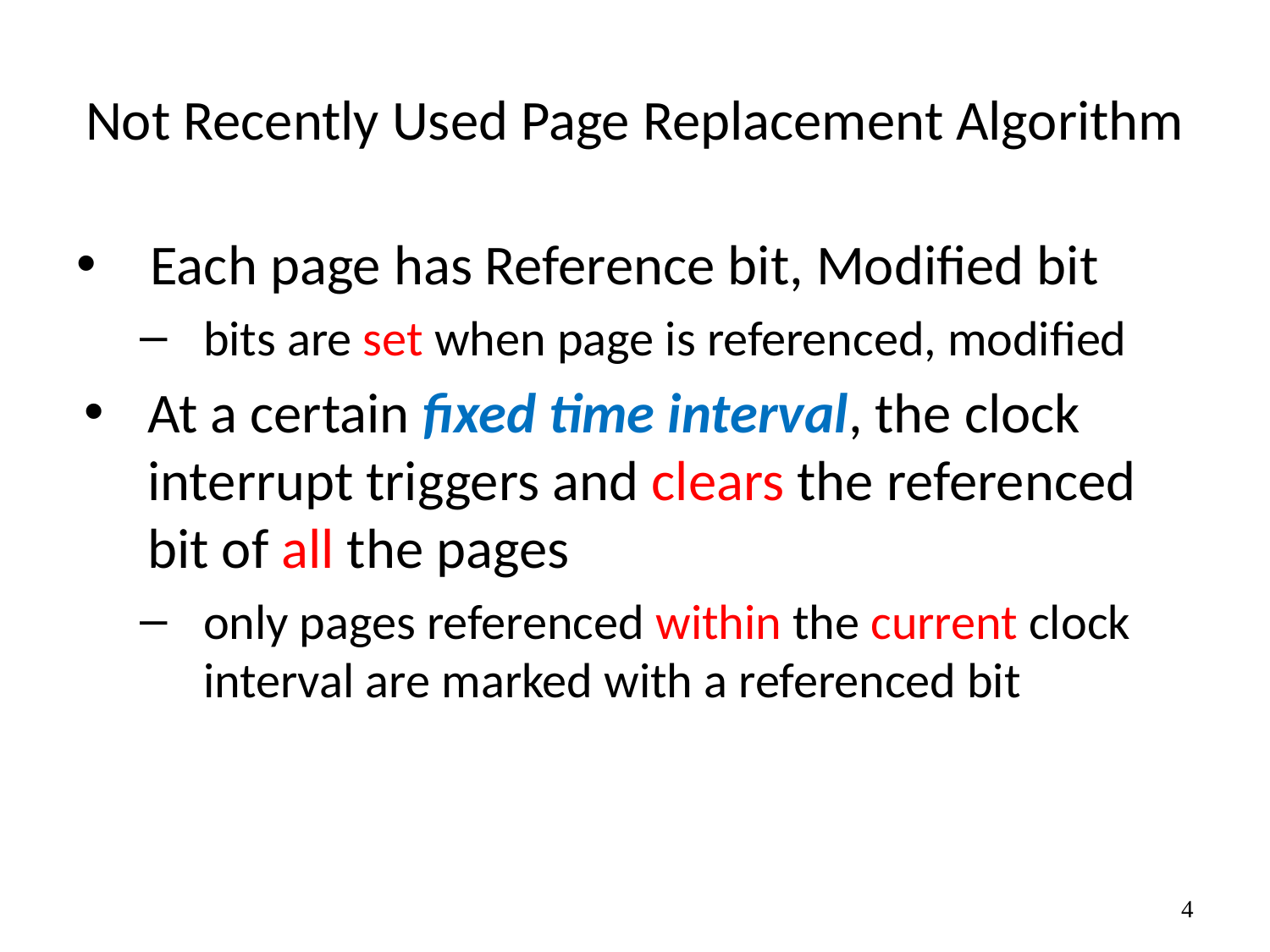

# Not Recently Used Page Replacement Algorithm
Each page has Reference bit, Modified bit
bits are set when page is referenced, modified
At a certain fixed time interval, the clock interrupt triggers and clears the referenced bit of all the pages
only pages referenced within the current clock interval are marked with a referenced bit
4